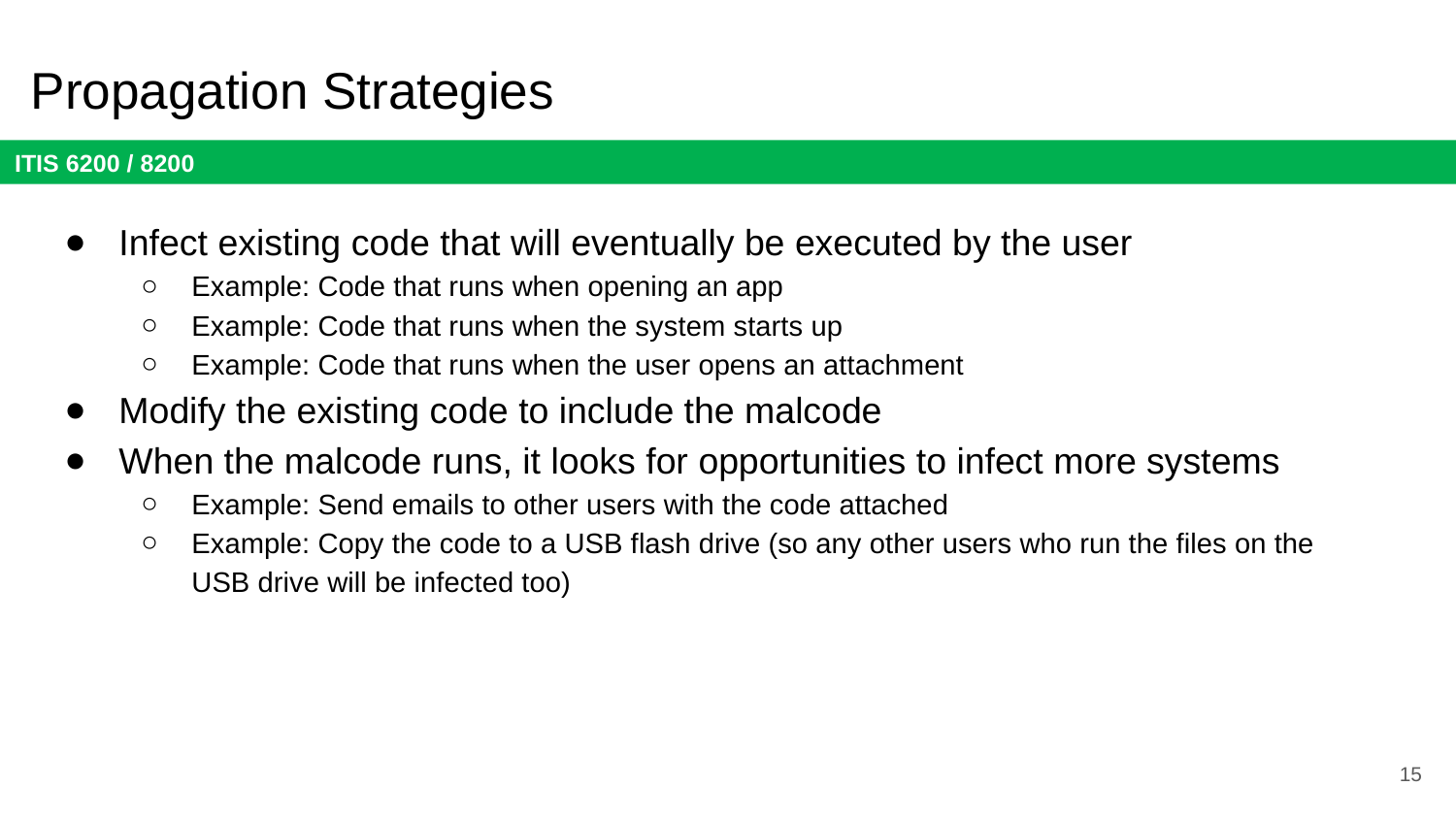

# Propagation Strategies
Infect existing code that will eventually be executed by the user
Example: Code that runs when opening an app
Example: Code that runs when the system starts up
Example: Code that runs when the user opens an attachment
Modify the existing code to include the malcode
When the malcode runs, it looks for opportunities to infect more systems
Example: Send emails to other users with the code attached
Example: Copy the code to a USB flash drive (so any other users who run the files on the USB drive will be infected too)
15